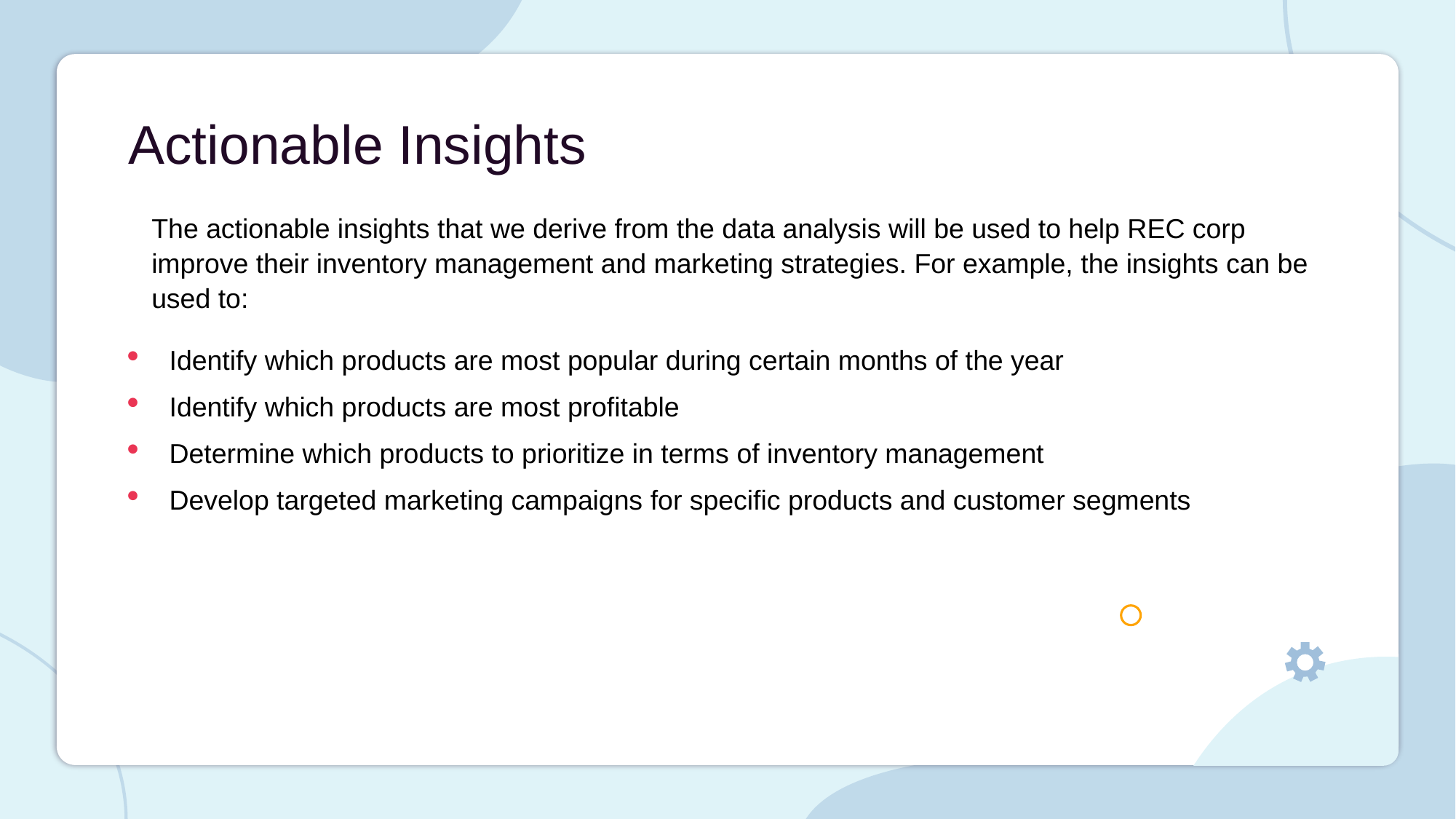

# Actionable Insights
The actionable insights that we derive from the data analysis will be used to help REC corp improve their inventory management and marketing strategies. For example, the insights can be used to:
Identify which products are most popular during certain months of the year
Identify which products are most profitable
Determine which products to prioritize in terms of inventory management
Develop targeted marketing campaigns for specific products and customer segments